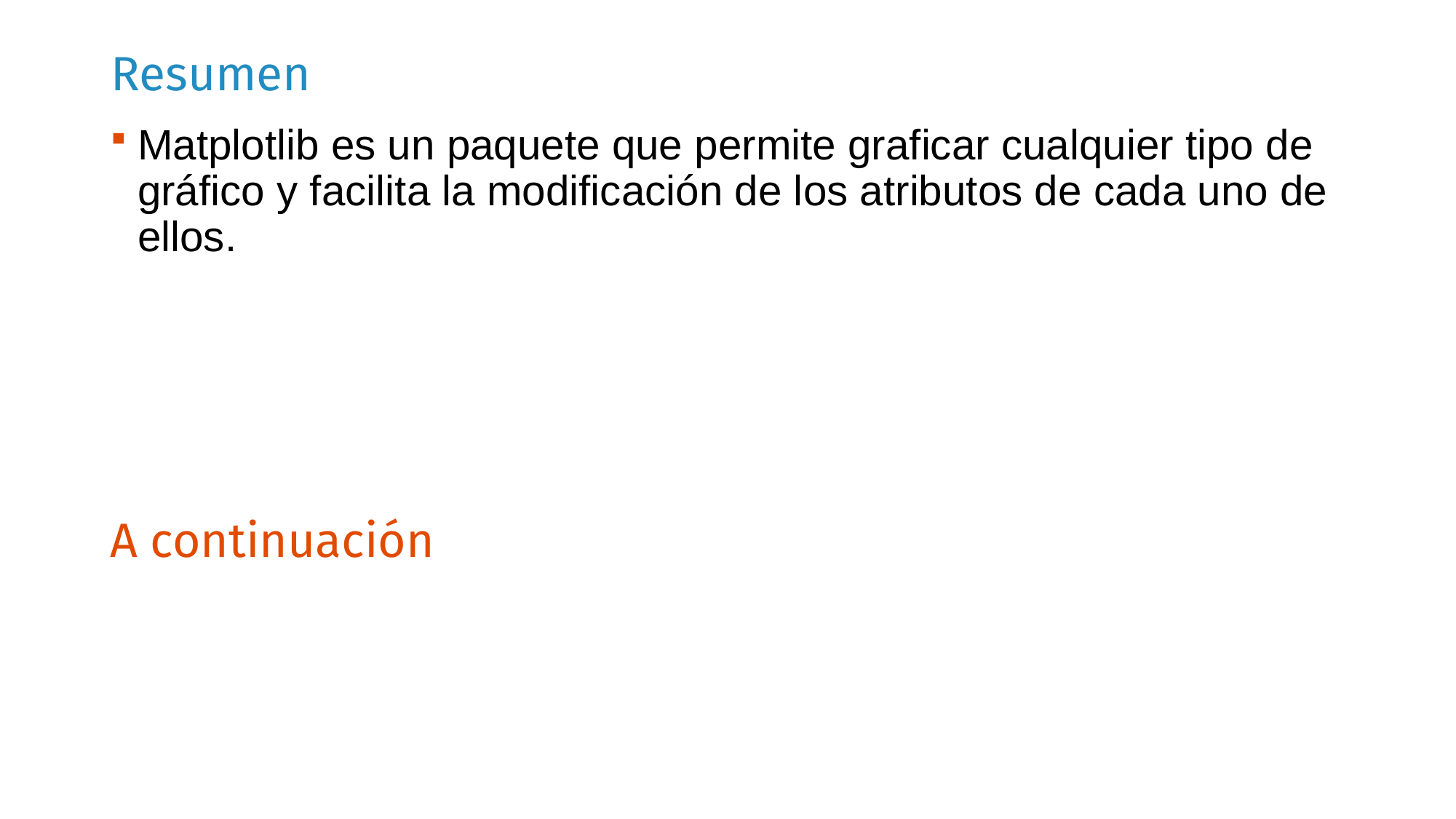

# Resumen
Matplotlib es un paquete que permite graficar cualquier tipo de gráfico y facilita la modificación de los atributos de cada uno de ellos.